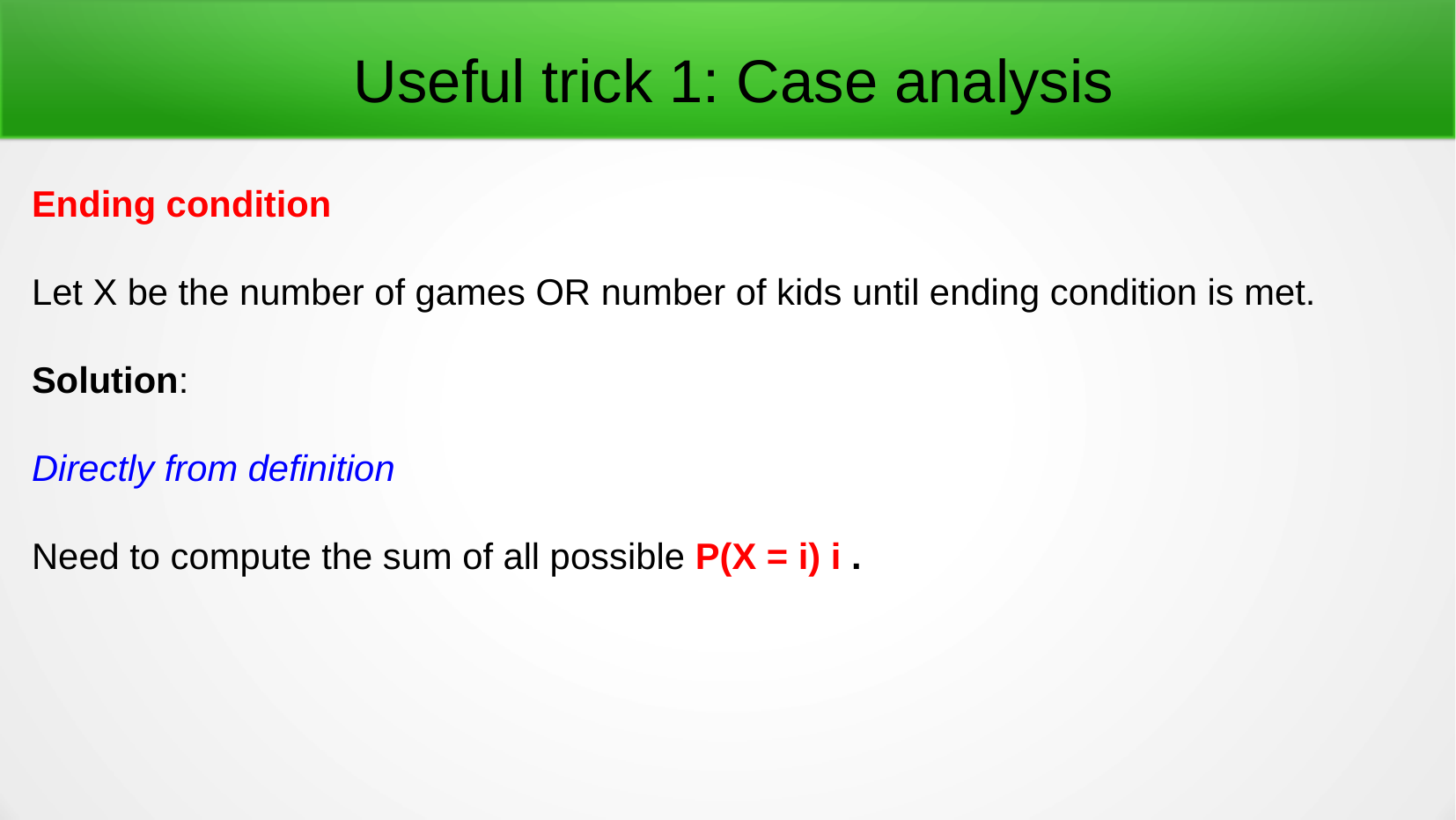

Useful trick 1: Case analysis
Ending condition

Let X be the number of games OR number of kids until ending condition is met.

Solution:

Directly from definition

Need to compute the sum of all possible P(X = i) i .